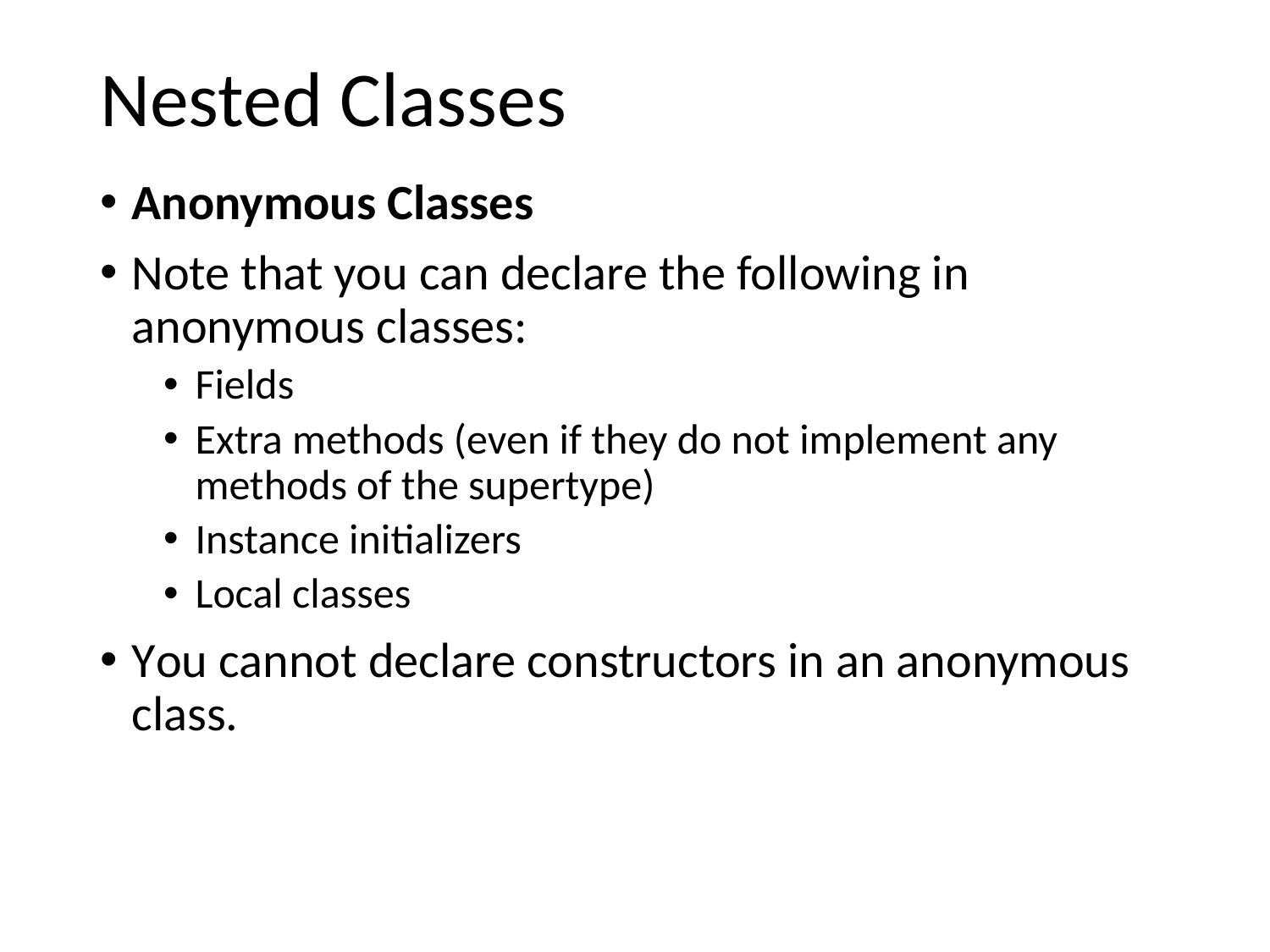

# Nested Classes
Anonymous Classes
Note that you can declare the following in anonymous classes:
Fields
Extra methods (even if they do not implement any methods of the supertype)
Instance initializers
Local classes
You cannot declare constructors in an anonymous class.